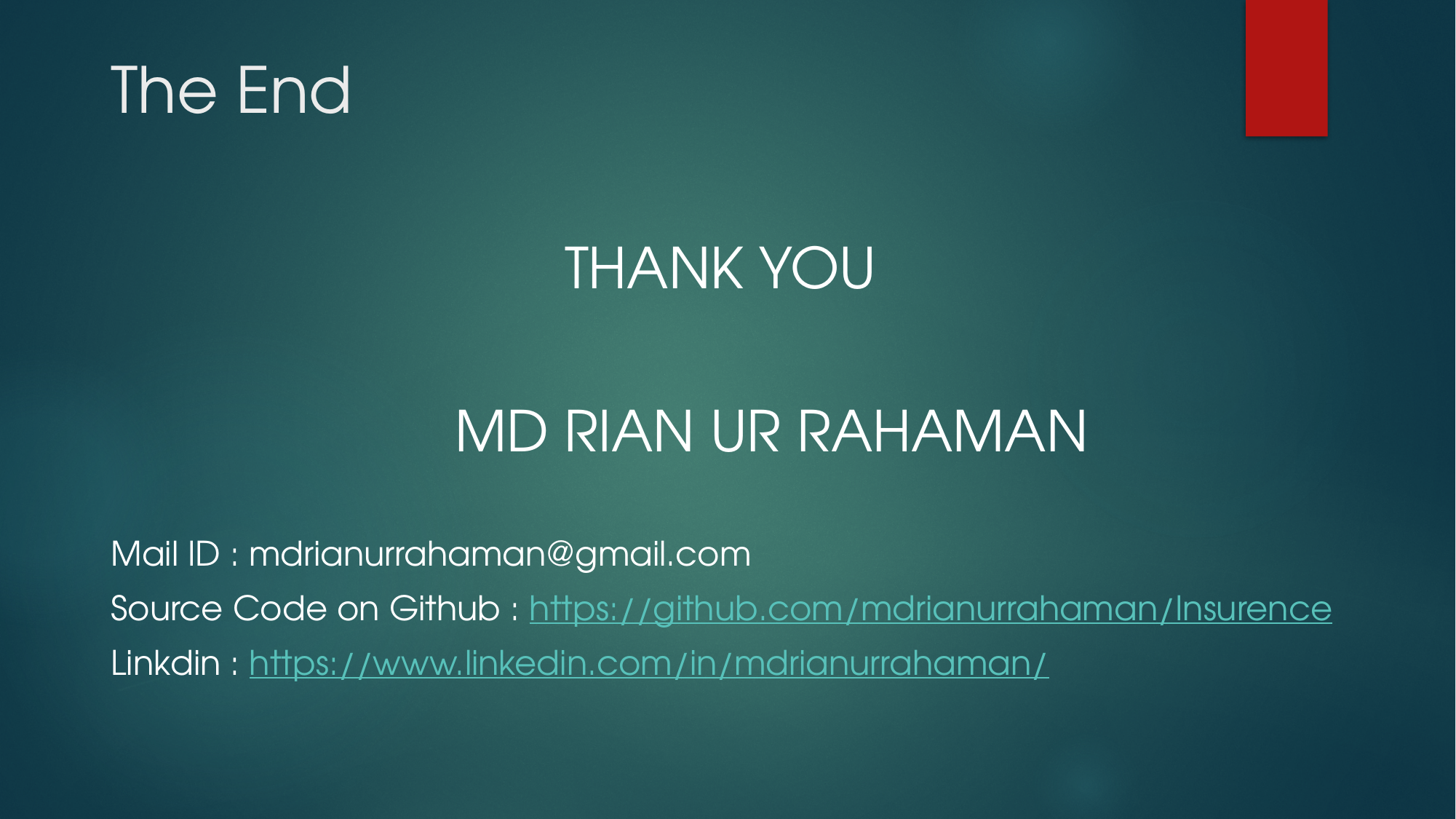

# The End

                             THANK YOU

                      MD RIAN UR RAHAMAN

Mail ID : mdrianurrahaman@gmail.com
Source Code on Github : https://github.com/mdrianurrahaman/Insurence
Linkdin : https://www.linkedin.com/in/mdrianurrahaman/